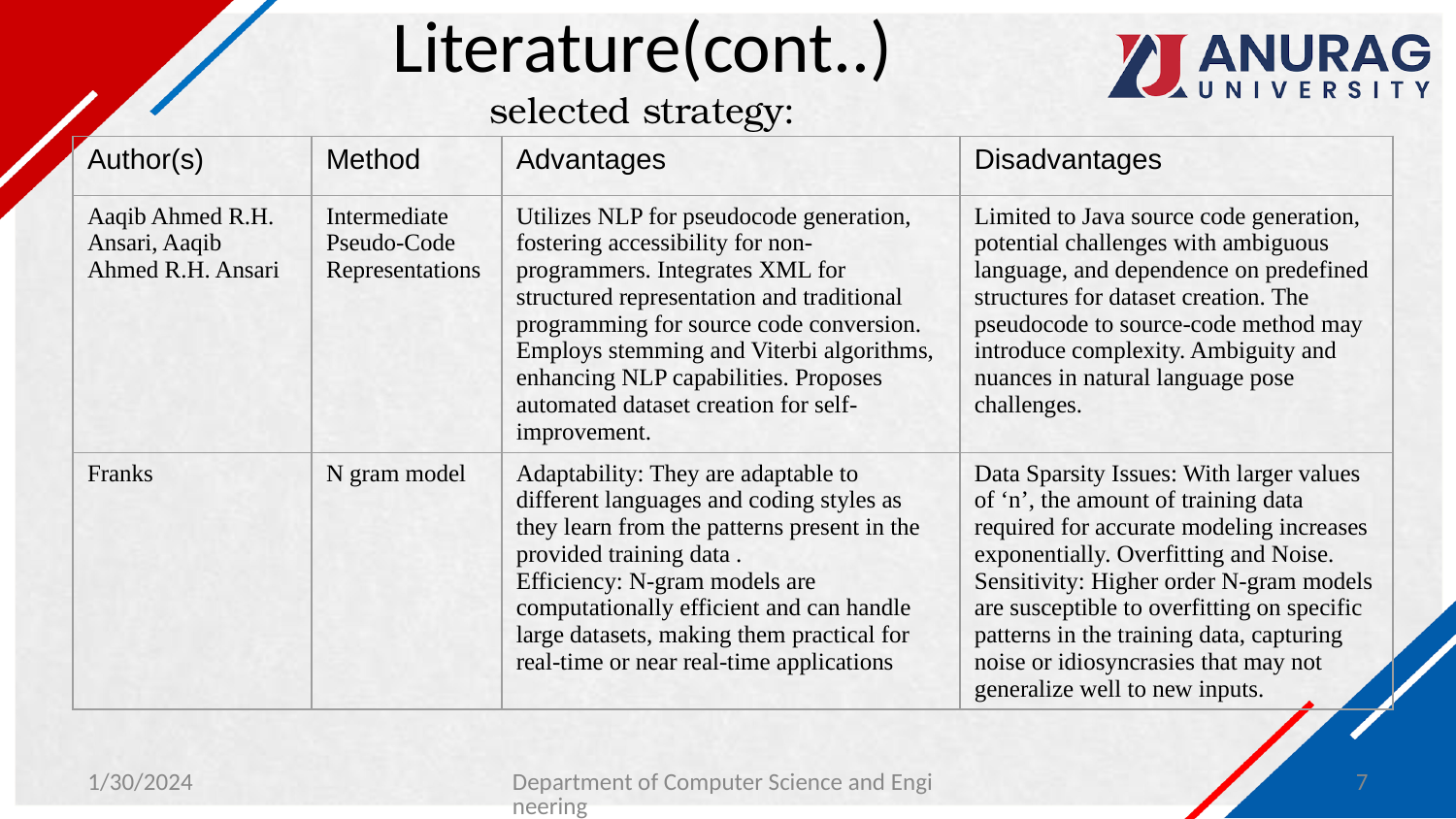

# Literature(cont..) selected strategy:
| Author(s) | Method | Advantages | Disadvantages |
| --- | --- | --- | --- |
| Aaqib Ahmed R.H. Ansari, Aaqib Ahmed R.H. Ansari | Intermediate Pseudo-Code Representations | Utilizes NLP for pseudocode generation, fostering accessibility for non-programmers. Integrates XML for structured representation and traditional programming for source code conversion. Employs stemming and Viterbi algorithms, enhancing NLP capabilities. Proposes automated dataset creation for self-improvement. | Limited to Java source code generation, potential challenges with ambiguous language, and dependence on predefined structures for dataset creation. The pseudocode to source-code method may introduce complexity. Ambiguity and nuances in natural language pose challenges. |
| Franks | N gram model | Adaptability: They are adaptable to different languages and coding styles as they learn from the patterns present in the provided training data . Efficiency: N-gram models are computationally efficient and can handle large datasets, making them practical for real-time or near real-time applications | Data Sparsity Issues: With larger values of ‘n’, the amount of training data required for accurate modeling increases exponentially. Overfitting and Noise. Sensitivity: Higher order N-gram models are susceptible to overfitting on specific patterns in the training data, capturing noise or idiosyncrasies that may not generalize well to new inputs. |

1/30/2024
Department of Computer Science and Engineering
7